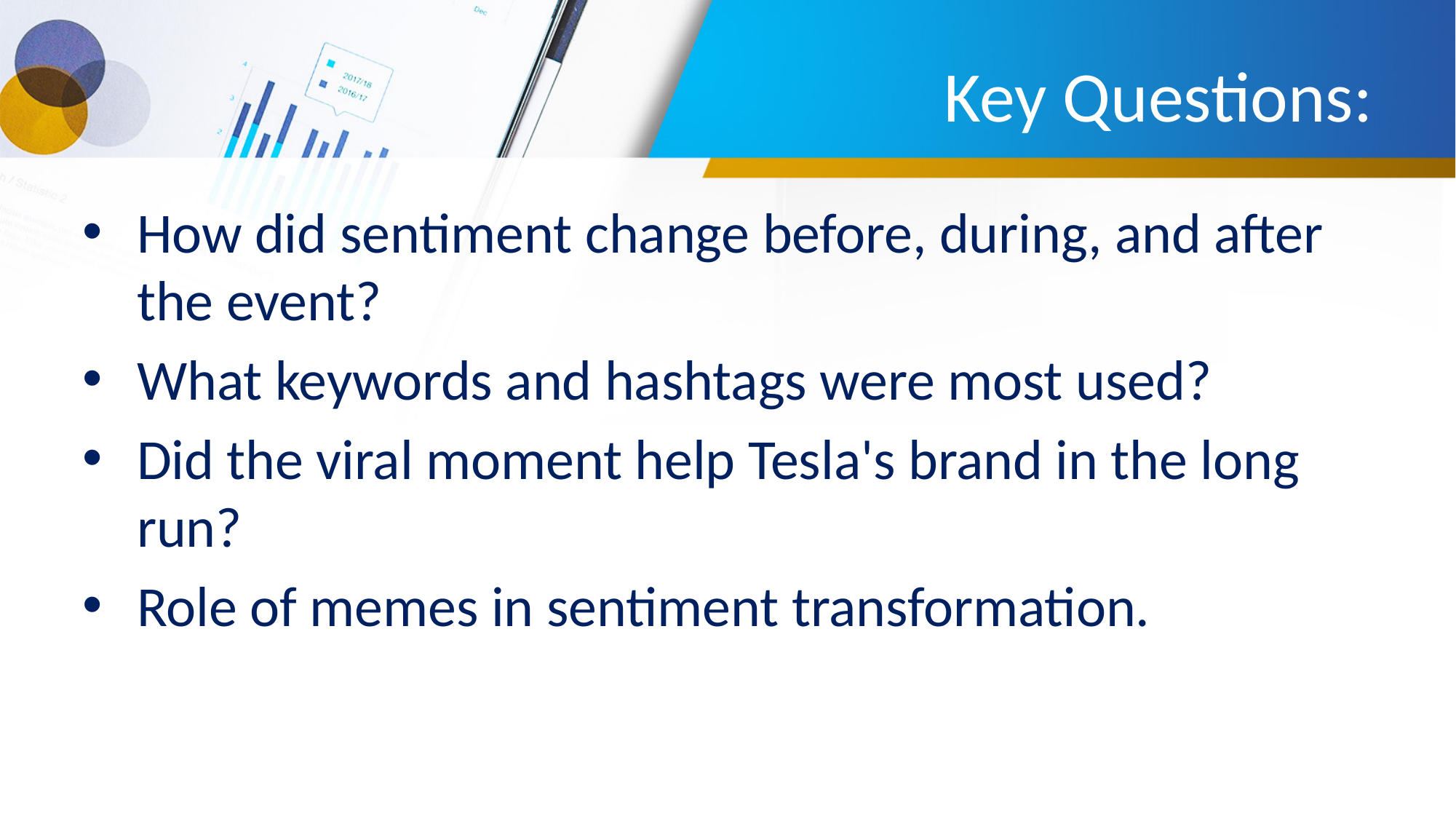

# Key Questions:
How did sentiment change before, during, and after the event?
What keywords and hashtags were most used?
Did the viral moment help Tesla's brand in the long run?
Role of memes in sentiment transformation.